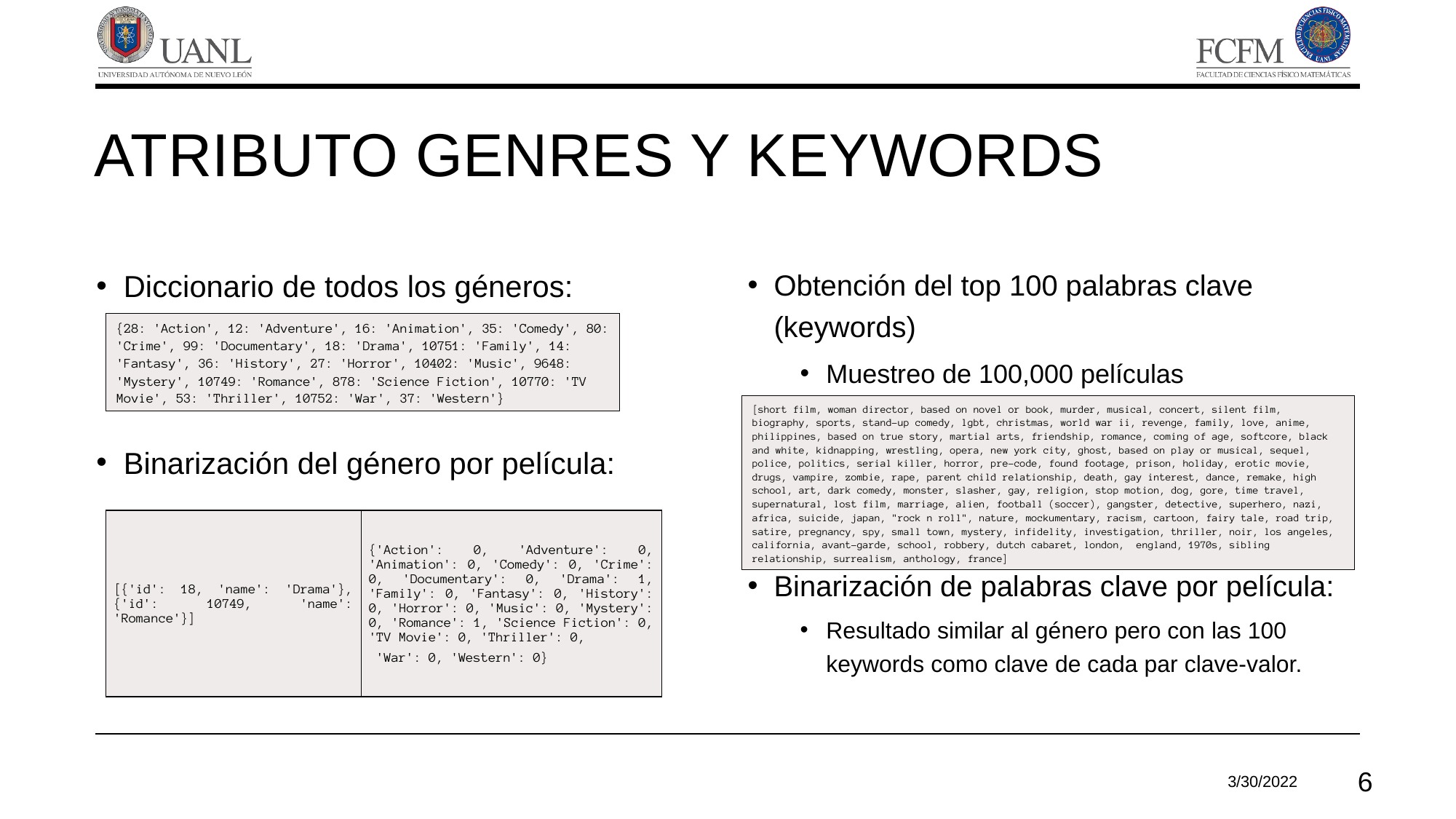

# Atributo genres y keywords
Diccionario de todos los géneros:

Binarización del género por película:

Obtención del top 100 palabras clave (keywords)
Muestreo de 100,000 películas

Binarización de palabras clave por película:
Resultado similar al género pero con las 100 keywords como clave de cada par clave-valor.
{28: 'Action', 12: 'Adventure', 16: 'Animation', 35: 'Comedy', 80: 'Crime', 99: 'Documentary', 18: 'Drama', 10751: 'Family', 14: 'Fantasy', 36: 'History', 27: 'Horror', 10402: 'Music', 9648: 'Mystery', 10749: 'Romance', 878: 'Science Fiction', 10770: 'TV Movie', 53: 'Thriller', 10752: 'War', 37: 'Western'}
[short film, woman director, based on novel or book, murder, musical, concert, silent film, biography, sports, stand-up comedy, lgbt, christmas, world war ii, revenge, family, love, anime, philippines, based on true story, martial arts, friendship, romance, coming of age, softcore, black and white, kidnapping, wrestling, opera, new york city, ghost, based on play or musical, sequel, police, politics, serial killer, horror, pre-code, found footage, prison, holiday, erotic movie, drugs, vampire, zombie, rape, parent child relationship, death, gay interest, dance, remake, high school, art, dark comedy, monster, slasher, gay, religion, stop motion, dog, gore, time travel, supernatural, lost film, marriage, alien, football (soccer), gangster, detective, superhero, nazi, africa, suicide, japan, "rock n roll", nature, mockumentary, racism, cartoon, fairy tale, road trip, satire, pregnancy, spy, small town, mystery, infidelity, investigation, thriller, noir, los angeles,  california, avant-garde, school, robbery, dutch cabaret, london,  england, 1970s, sibling relationship, surrealism, anthology, france]
| [{'id': 18, 'name': 'Drama'}, {'id': 10749, 'name': 'Romance'}] | {'Action': 0, 'Adventure': 0, 'Animation': 0, 'Comedy': 0, 'Crime': 0, 'Documentary': 0, 'Drama': 1, 'Family': 0, 'Fantasy': 0, 'History': 0, 'Horror': 0, 'Music': 0, 'Mystery': 0, 'Romance': 1, 'Science Fiction': 0, 'TV Movie': 0, 'Thriller': 0, 'War': 0, 'Western': 0} |
| --- | --- |
3/30/2022
6